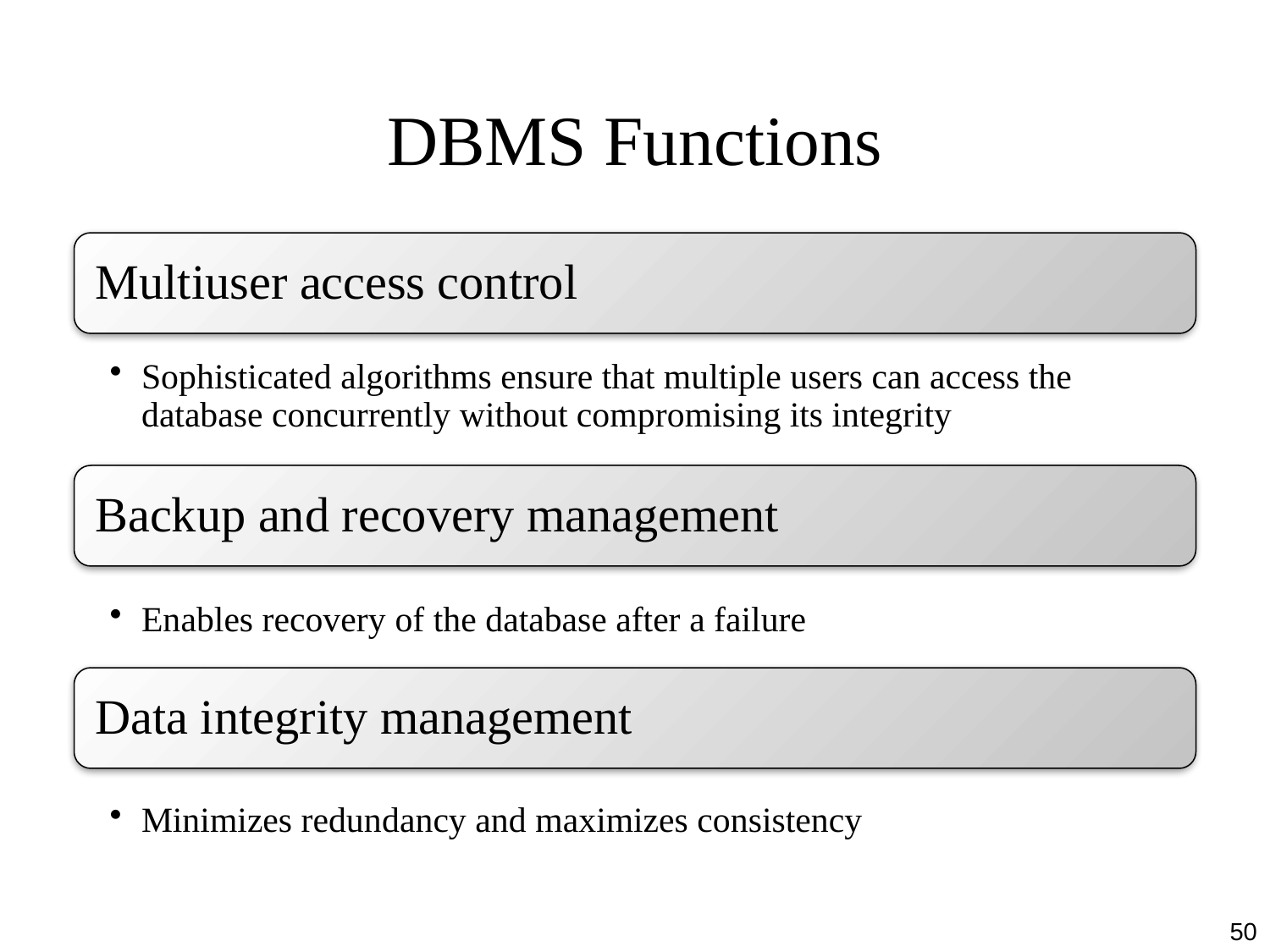

# DBMS Functions
Multiuser access control
Sophisticated algorithms ensure that multiple users can access the database concurrently without compromising its integrity
Backup and recovery management
Enables recovery of the database after a failure
Data integrity management
Minimizes redundancy and maximizes consistency
50